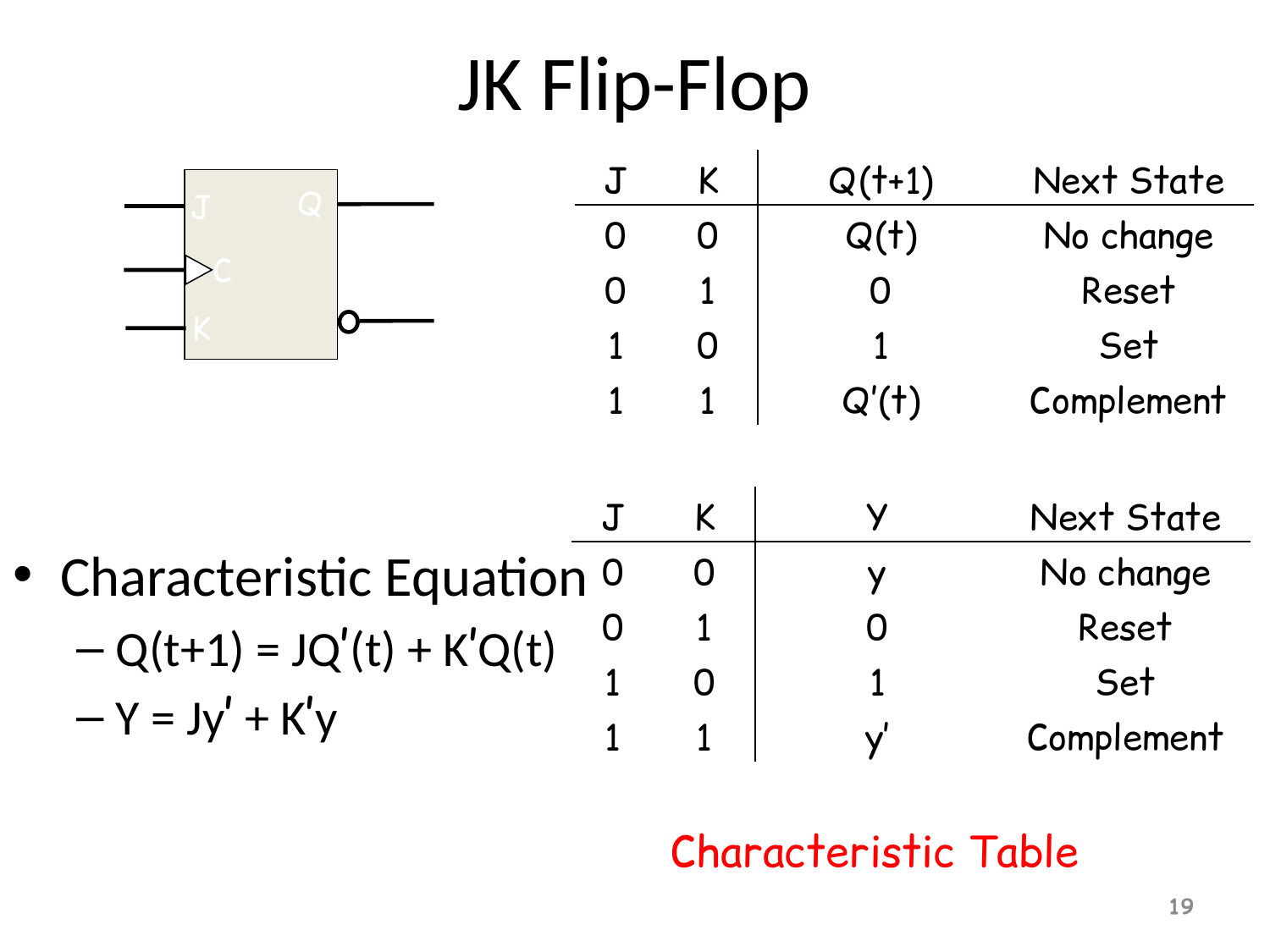

# JK Flip-Flop
| J | K | Q(t+1) | Next State |
| --- | --- | --- | --- |
| 0 | 0 | Q(t) | No change |
| 0 | 1 | 0 | Reset |
| 1 | 0 | 1 | Set |
| 1 | 1 | Q’(t) | Complement |

Q
J

C

K

| J | K | Y | Next State |
| --- | --- | --- | --- |
| 0 | 0 | y | No change |
| 0 | 1 | 0 | Reset |
| 1 | 0 | 1 | Set |
| 1 | 1 | y’ | Complement |
Characteristic Equation
Q(t+1) = JQ’(t) + K’Q(t)
Y = Jy’ + K’y
Characteristic Table
19